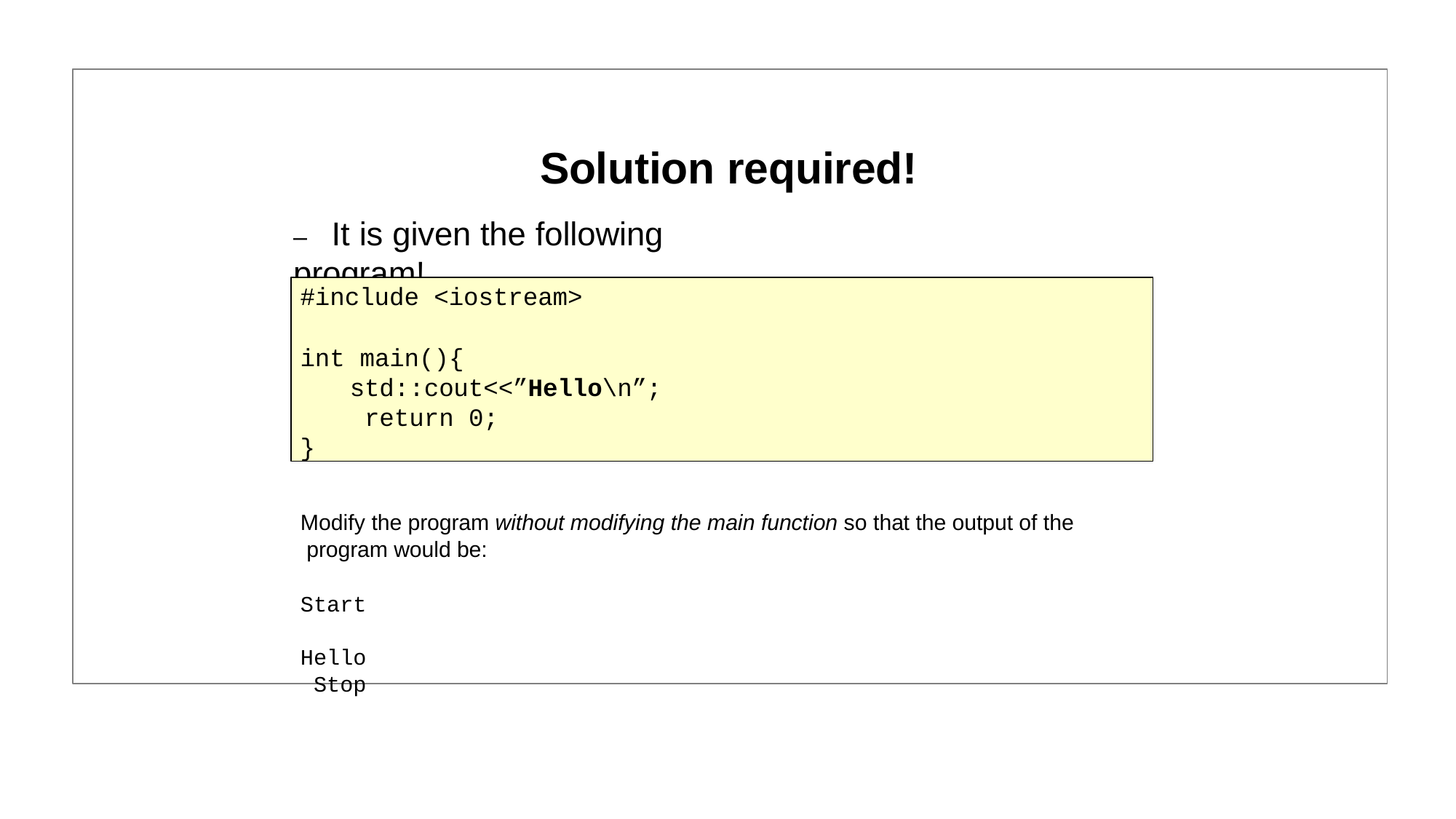

# Solution required!
–	It is given the following program!
#include <iostream>

int main(){
std::cout<<”Hello\n”;  return 0;
}
Modify the program without modifying the main function so that the output of the  program would be:

Start  Hello  Stop